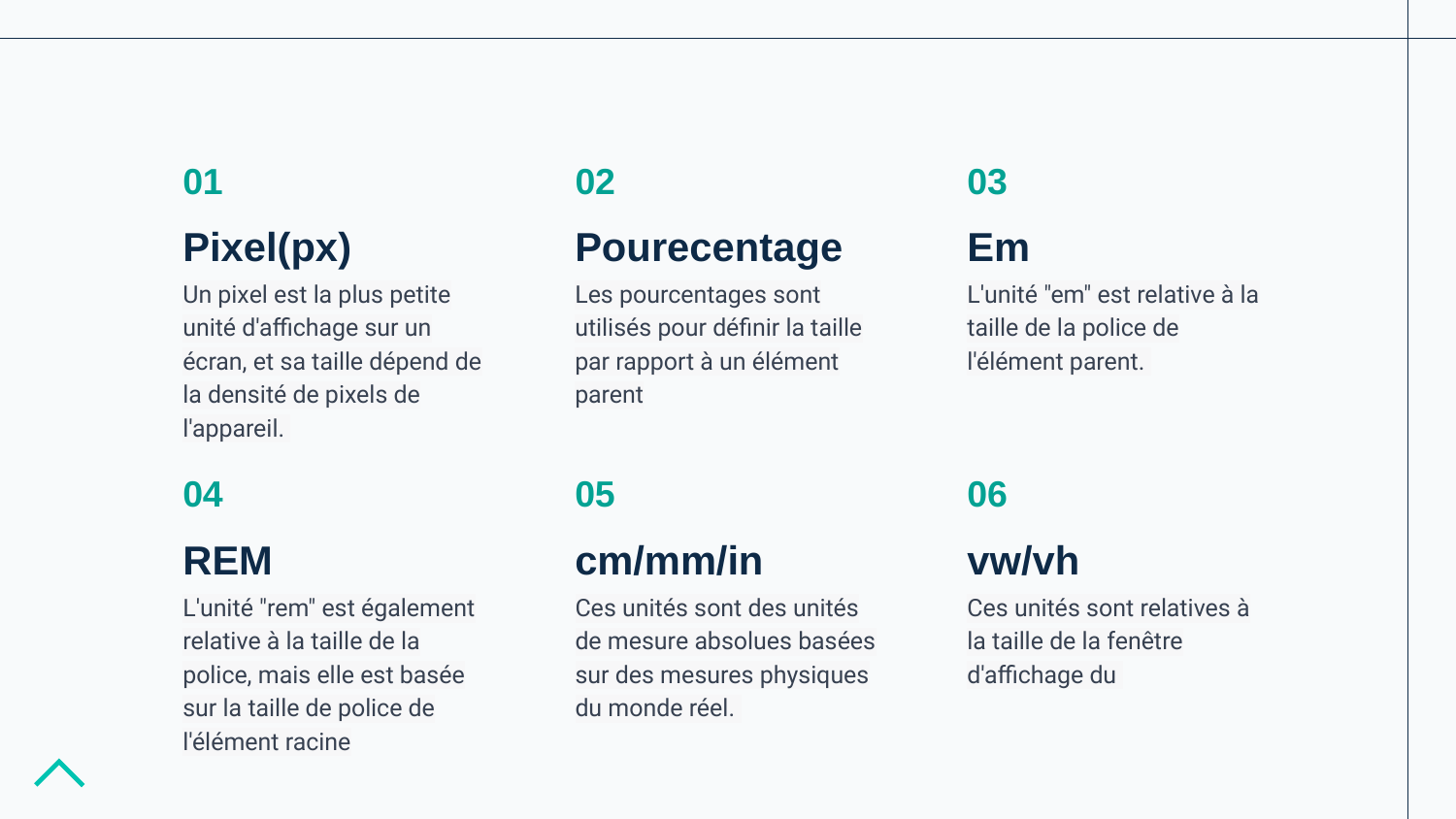

01
02
03
Pixel(px)
Pourecentage
Em
Un pixel est la plus petite unité d'affichage sur un écran, et sa taille dépend de la densité de pixels de l'appareil.
Les pourcentages sont utilisés pour définir la taille par rapport à un élément parent
L'unité "em" est relative à la taille de la police de l'élément parent.
04
05
06
REM
cm/mm/in
vw/vh
L'unité "rem" est également relative à la taille de la police, mais elle est basée sur la taille de police de l'élément racine
Ces unités sont des unités de mesure absolues basées sur des mesures physiques du monde réel.
Ces unités sont relatives à la taille de la fenêtre d'affichage du